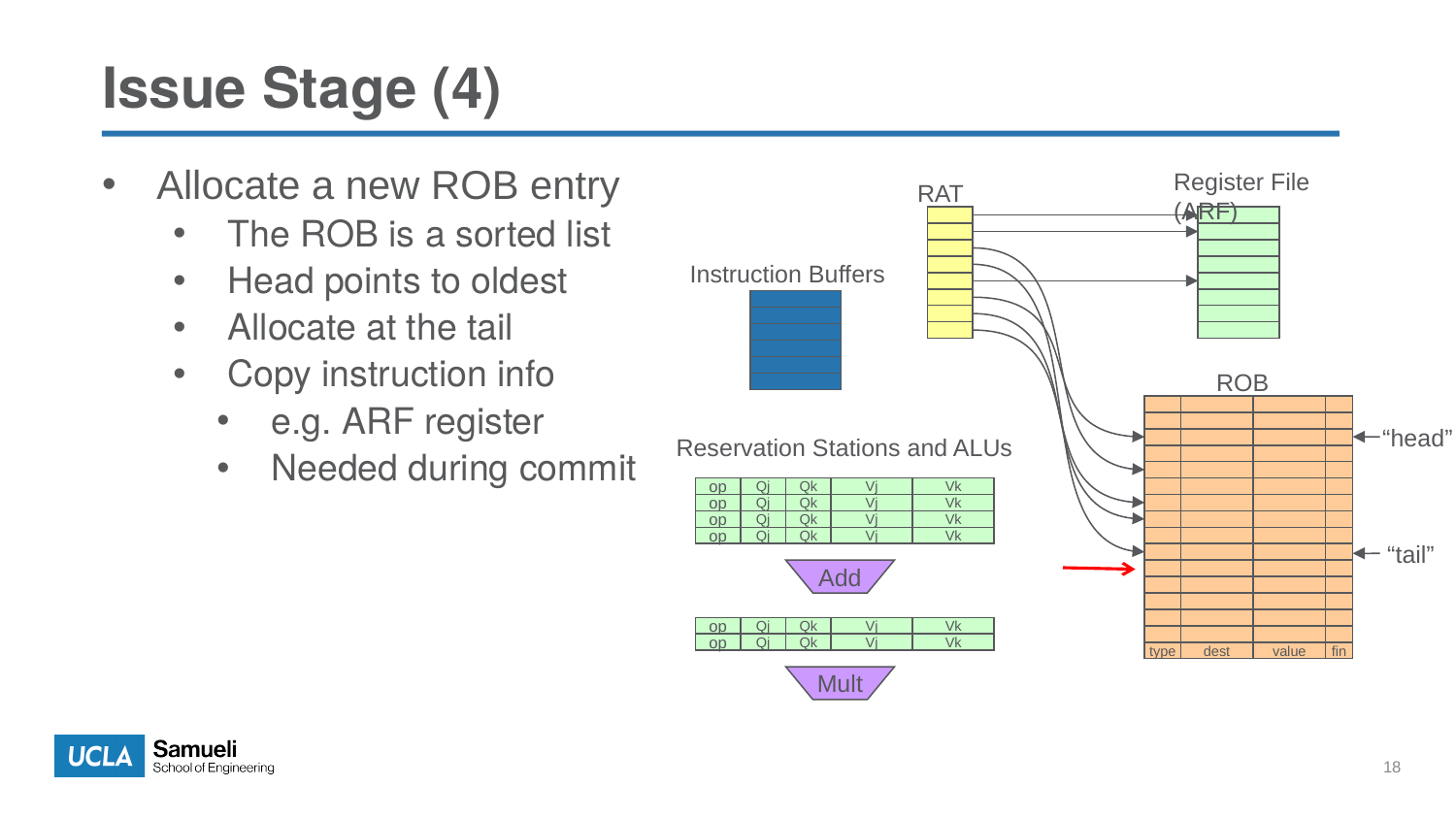

Issue Stage (4)
Allocate a new ROB entry
The ROB is a sorted list
Head points to oldest
Allocate at the tail
Copy instruction info
e.g. ARF register
Needed during commit

Register File (ARF)
RAT

Instruction Buffers

ROB

“head”
Reservation Stations and ALUs

op
Qj
Qk
Vj
Vk

op
Qj
Qk
Vj
Vk

op
Qj
Qk
Vj
Vk

op
Qj
Qk
Vj
Vk

“tail”

Add

op
Qj
Qk
Vj
Vk

op
Qj
Qk
Vj
Vk
type
dest
value
fin
Mult
18